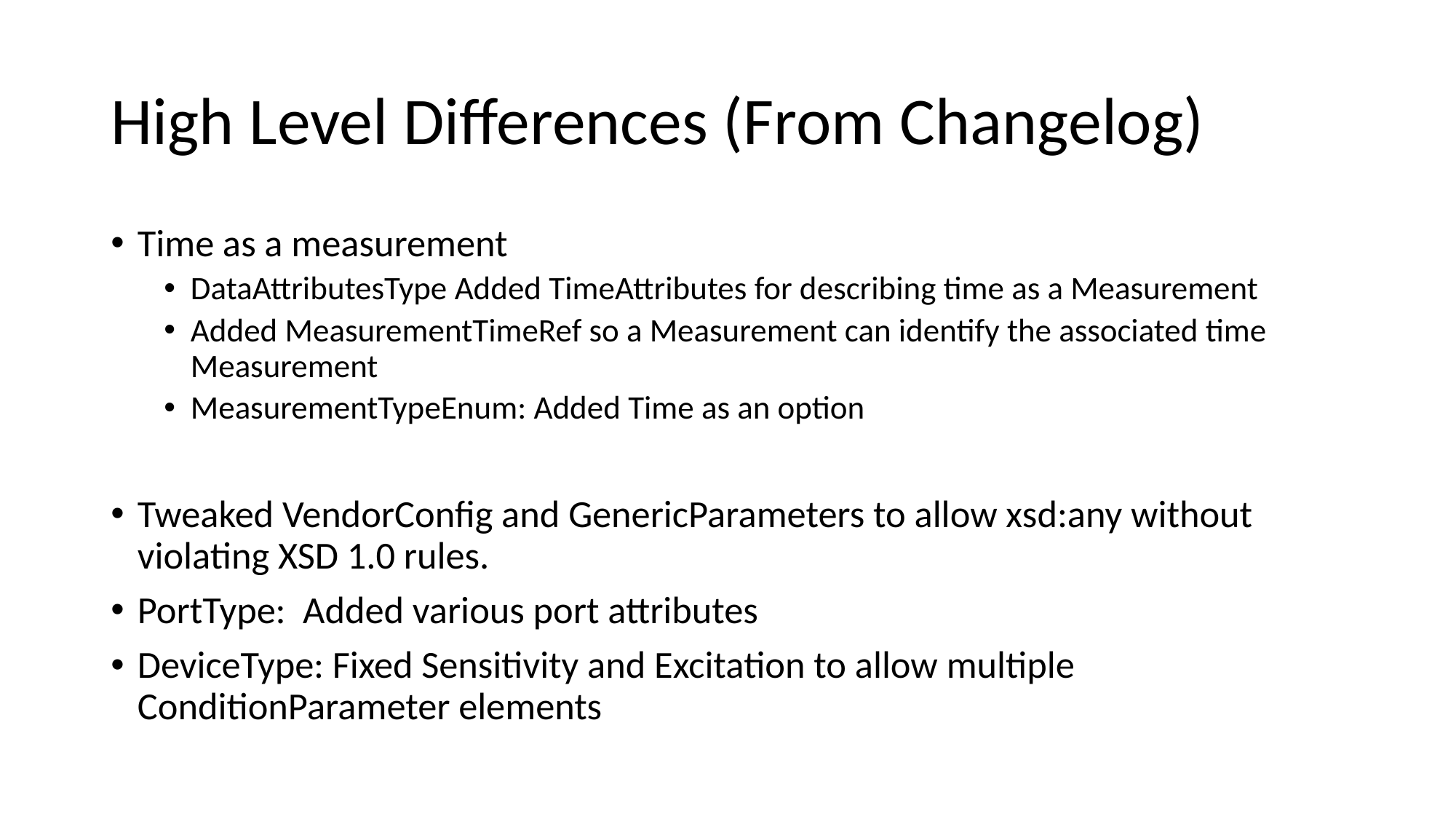

# High Level Differences (From Changelog)
Time as a measurement
DataAttributesType Added TimeAttributes for describing time as a Measurement
Added MeasurementTimeRef so a Measurement can identify the associated time Measurement
MeasurementTypeEnum: Added Time as an option

Tweaked VendorConfig and GenericParameters to allow xsd:any without violating XSD 1.0 rules.
PortType:  Added various port attributes
DeviceType: Fixed Sensitivity and Excitation to allow multiple ConditionParameter elements